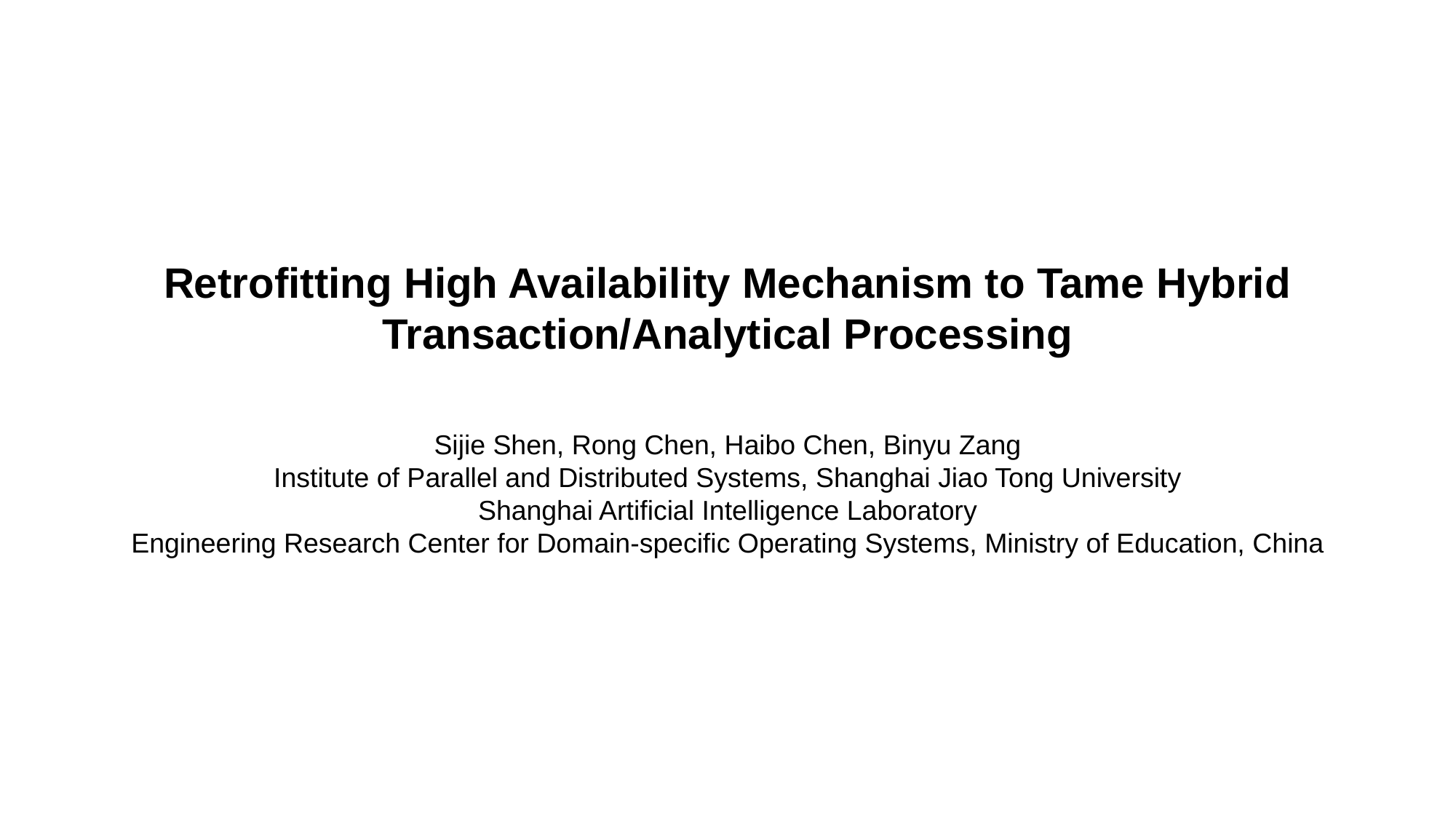

Retrofitting High Availability Mechanism to Tame Hybrid Transaction/Analytical Processing
Sijie Shen, Rong Chen, Haibo Chen, Binyu Zang
Institute of Parallel and Distributed Systems, Shanghai Jiao Tong University
Shanghai Artificial Intelligence Laboratory
Engineering Research Center for Domain-specific Operating Systems, Ministry of Education, China